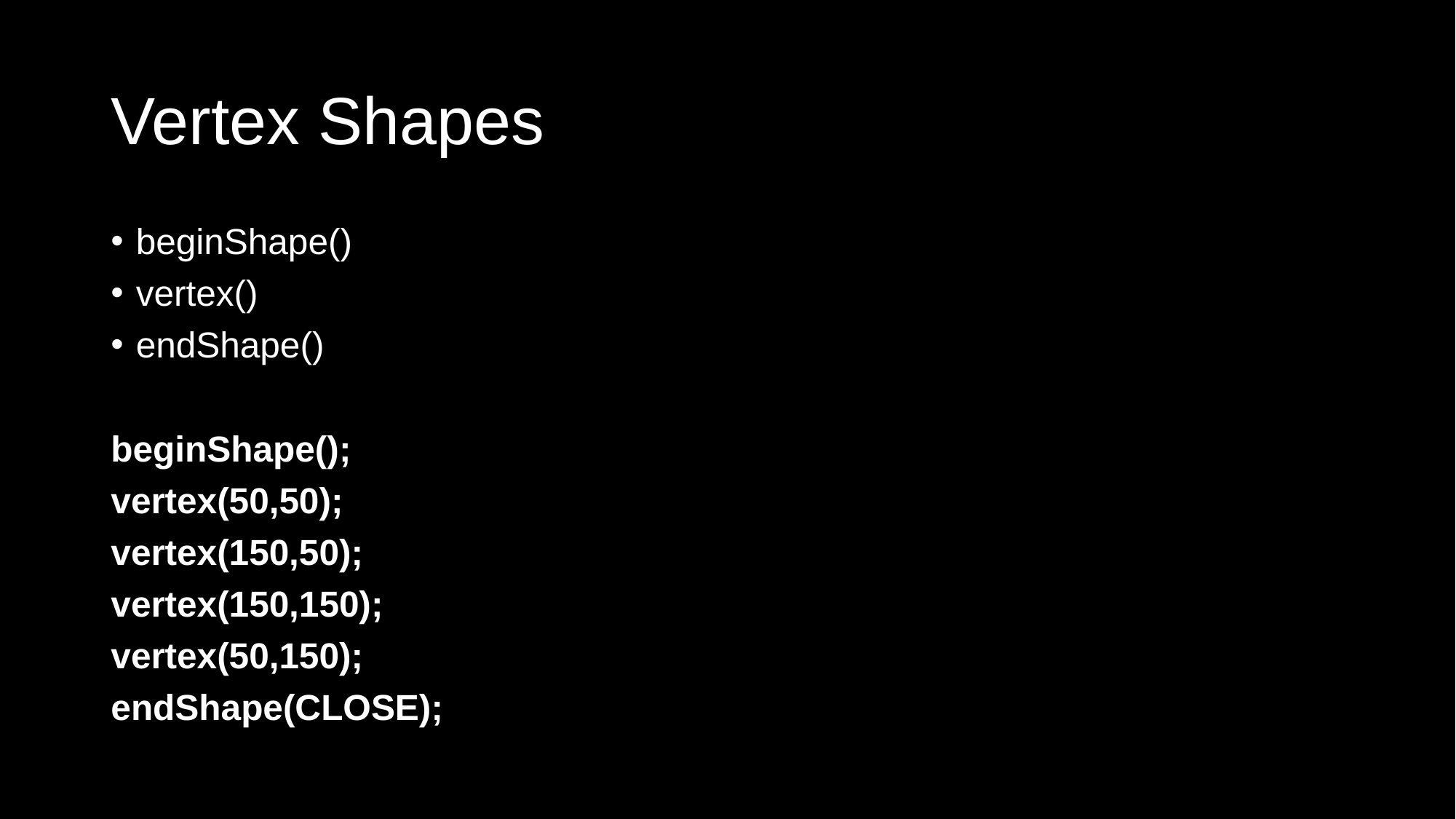

# Vertex Shapes
beginShape()
vertex()
endShape()

beginShape();
vertex(50,50);
vertex(150,50);
vertex(150,150);
vertex(50,150);
endShape(CLOSE);